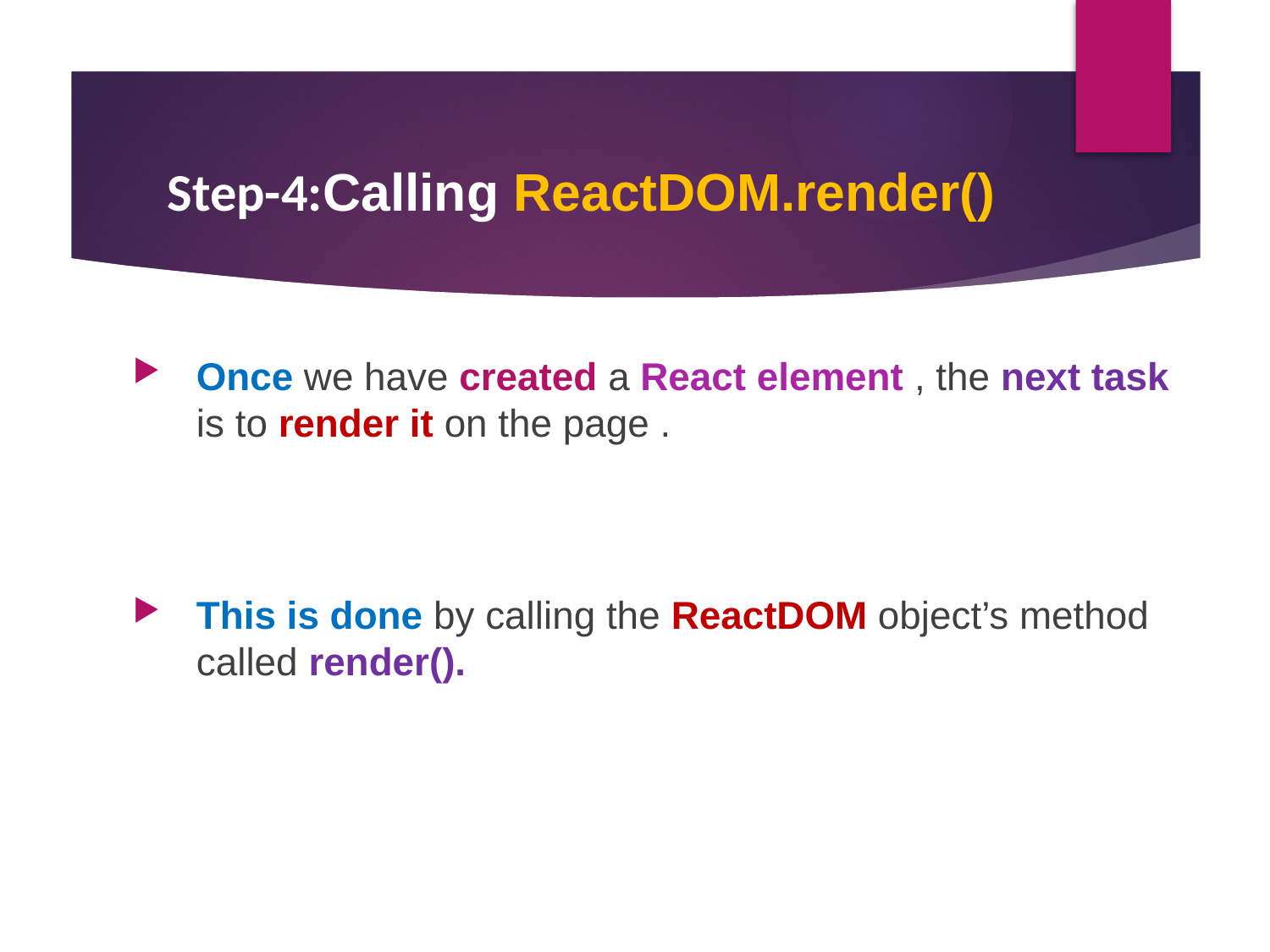

#

    Step-4:Calling ReactDOM.render()
Once we have created a React element , the next task is to render it on the page .

This is done by calling the ReactDOM object’s method  called render().